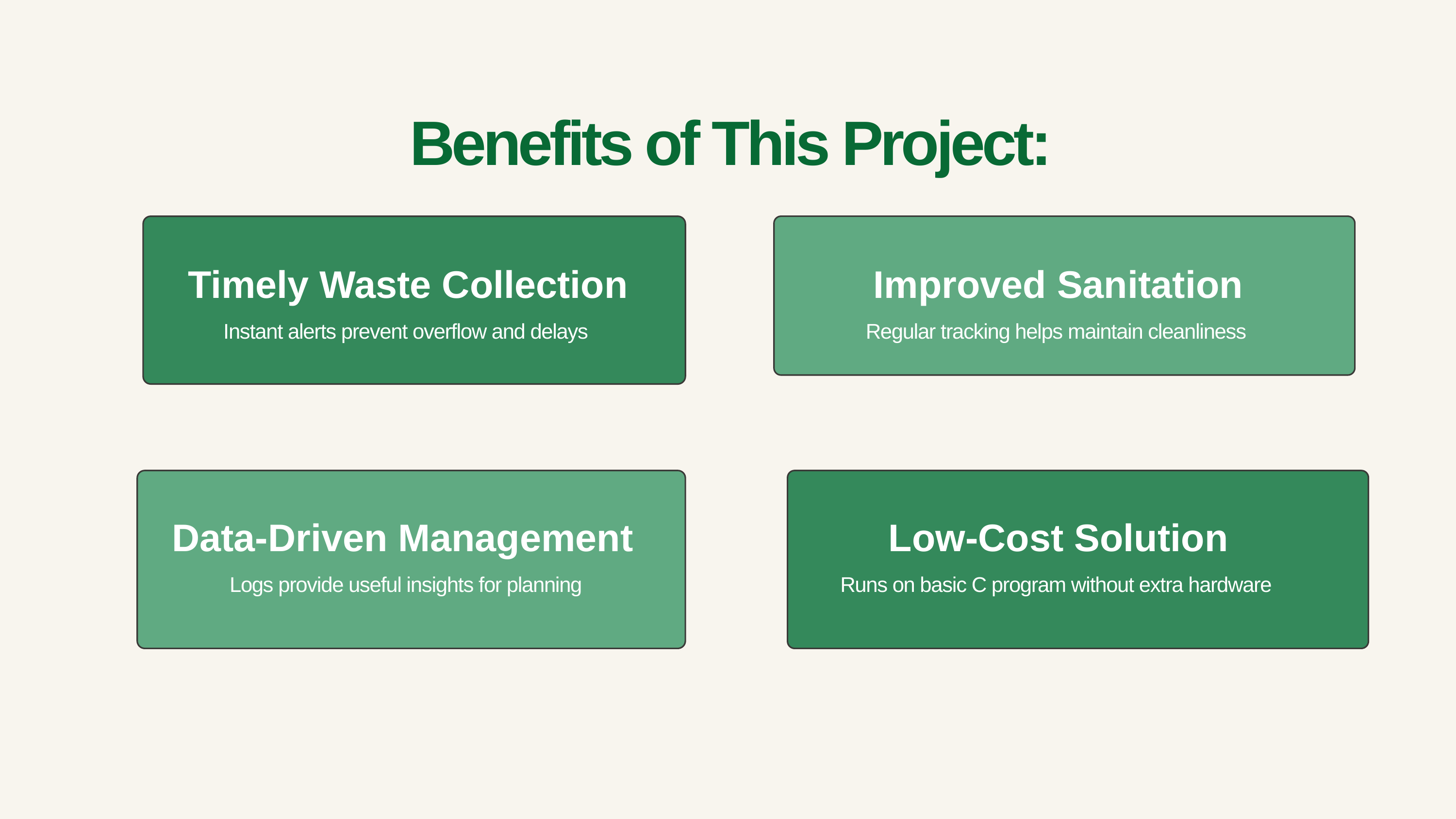

Benefits of This Project:

 Timely Waste Collection
 Improved Sanitation
 Instant alerts prevent overflow and delays
 Regular tracking helps maintain cleanliness

Data-Driven Management
 Low-Cost Solution
 Logs provide useful insights for planning
 Runs on basic C program without extra hardware